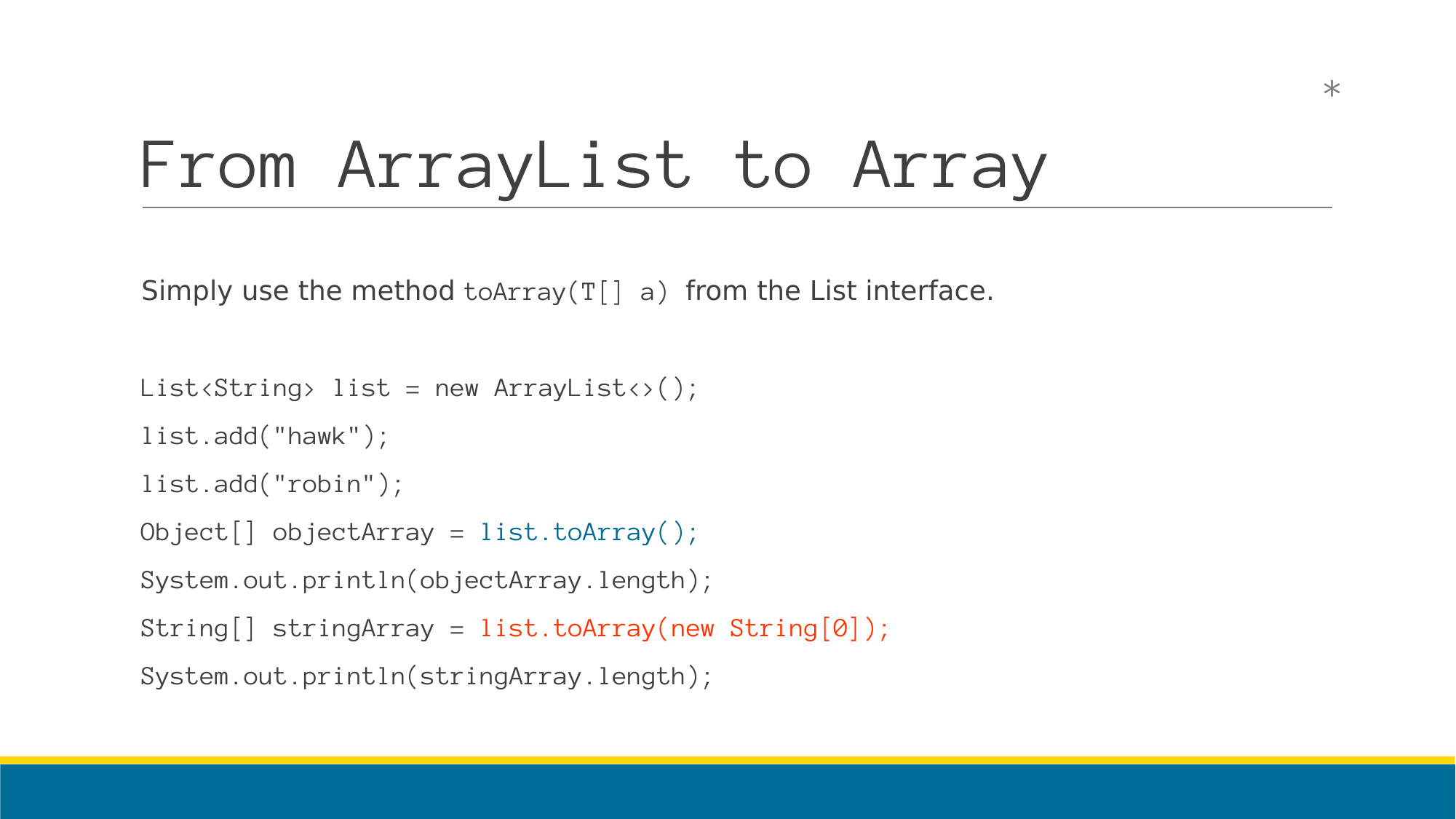

# From ArrayList to Array
*

Simply use the method toArray(T[] a) from the List interface.

List<String> list = new ArrayList<>();
list.add("hawk");
list.add("robin");
Object[] objectArray = list.toArray();
System.out.println(objectArray.length);
String[] stringArray = list.toArray(new String[0]);
System.out.println(stringArray.length);